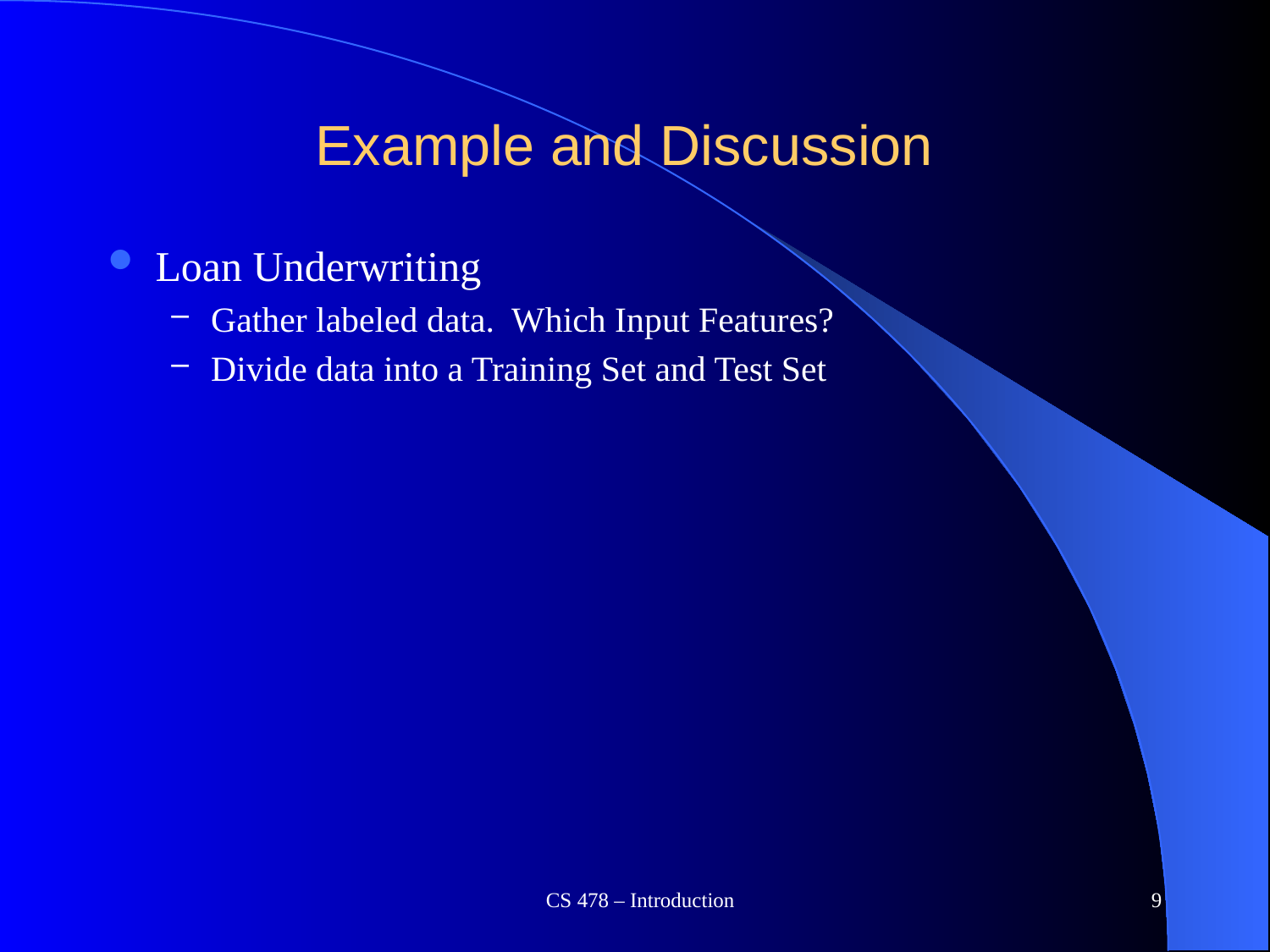

# Example and Discussion
Loan Underwriting
Gather labeled data.  Which Input Features?
Divide data into a Training Set and Test Set

CS 478 – Introduction
9